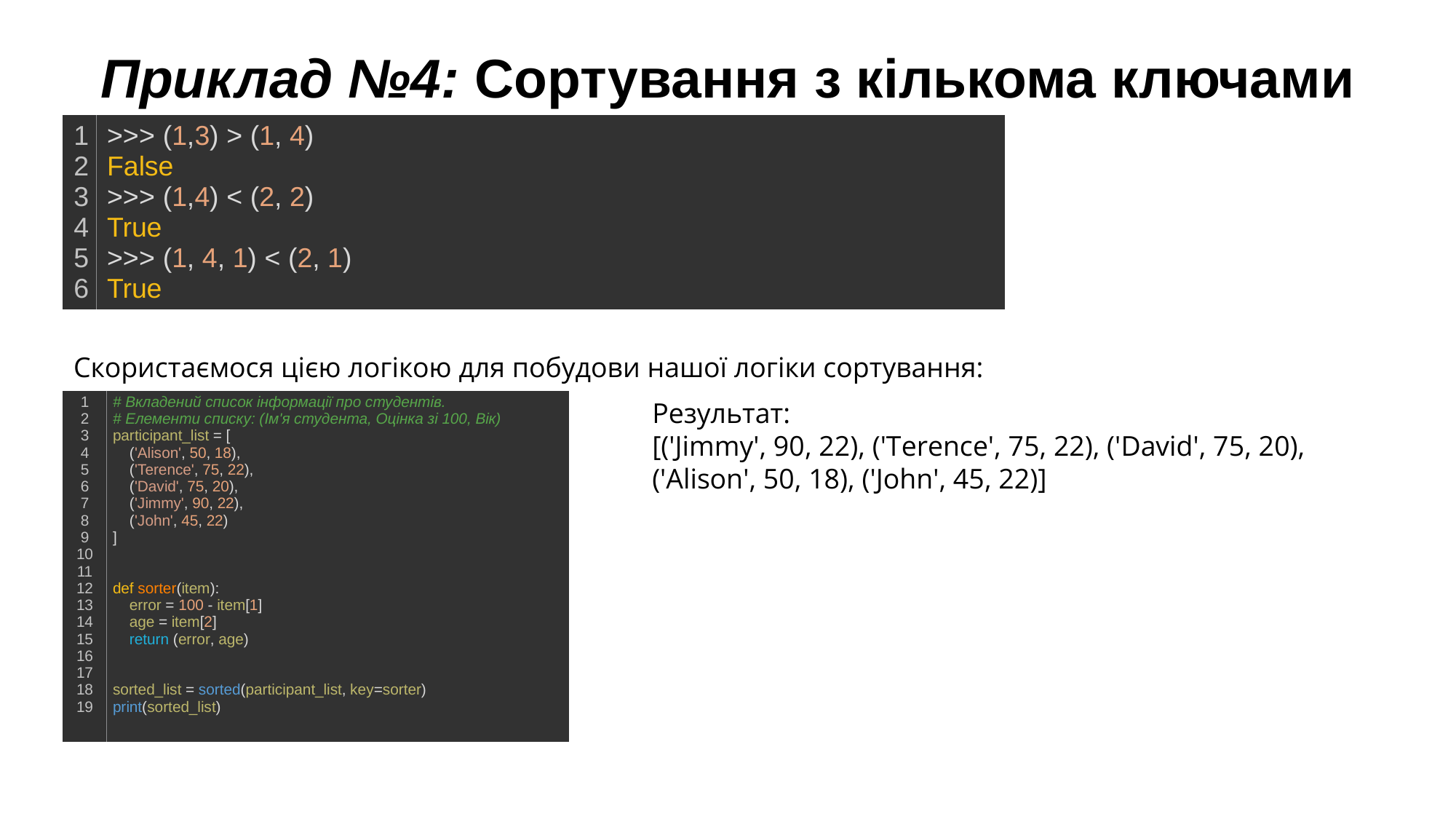

Приклад №4: Сортування з кількома ключами
| 1 2 3 4 5 6 | >>> (1,3) > (1, 4) False >>> (1,4) < (2, 2) True >>> (1, 4, 1) < (2, 1) True |
| --- | --- |
Скористаємося цією логікою для побудови нашої логіки сортування:

| 1 2 3 4 5 6 7 8 9 10 11 12 13 14 15 16 17 18 19 | # Вкладений список інформації про студентів. # Елементи списку: (Ім'я студента, Оцінка зі 100, Вік) participant\_list = [     ('Alison', 50, 18),     ('Terence', 75, 22),     ('David', 75, 20),     ('Jimmy', 90, 22),     ('John', 45, 22) ]     def sorter(item):     error = 100 - item[1]     age = item[2]     return (error, age)     sorted\_list = sorted(participant\_list, key=sorter) print(sorted\_list) |
| --- | --- |
Результат:
[('Jimmy', 90, 22), ('Terence', 75, 22), ('David', 75, 20), ('Alison', 50, 18), ('John', 45, 22)]